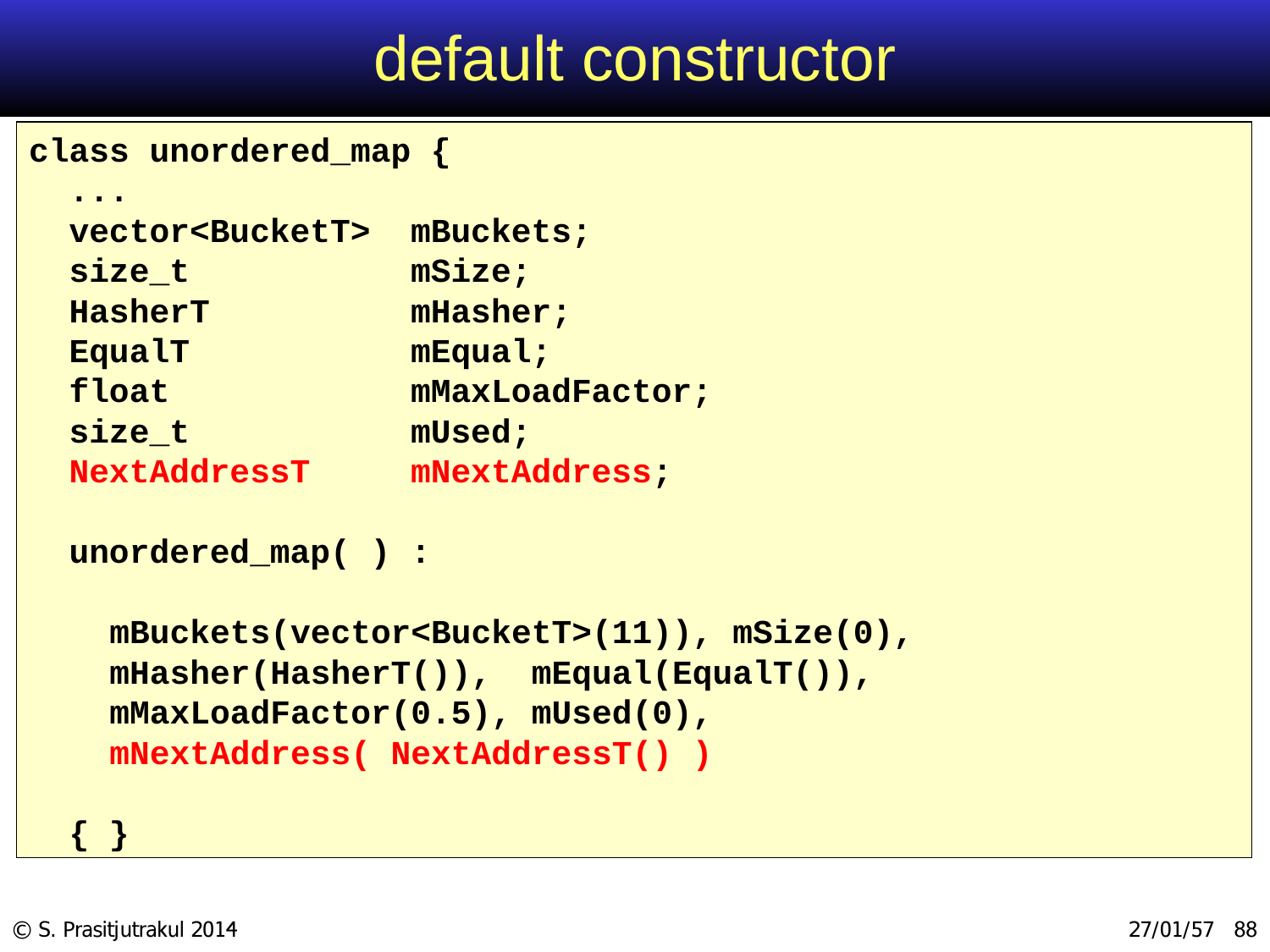

# default constructor
class unordered_map {
  ...
  vector<BucketT>  mBuckets;
  size_t           mSize;
  HasherT          mHasher;
  EqualT           mEqual;
  float            mMaxLoadFactor;
  size_t           mUsed;
  NextAddressT     mNextAddress;

  unordered_map( ) :

    mBuckets(vector<BucketT>(11)), mSize(0),
    mHasher(HasherT()),  mEqual(EqualT()),
    mMaxLoadFactor(0.5), mUsed(0),
    mNextAddress( NextAddressT() )

  { }